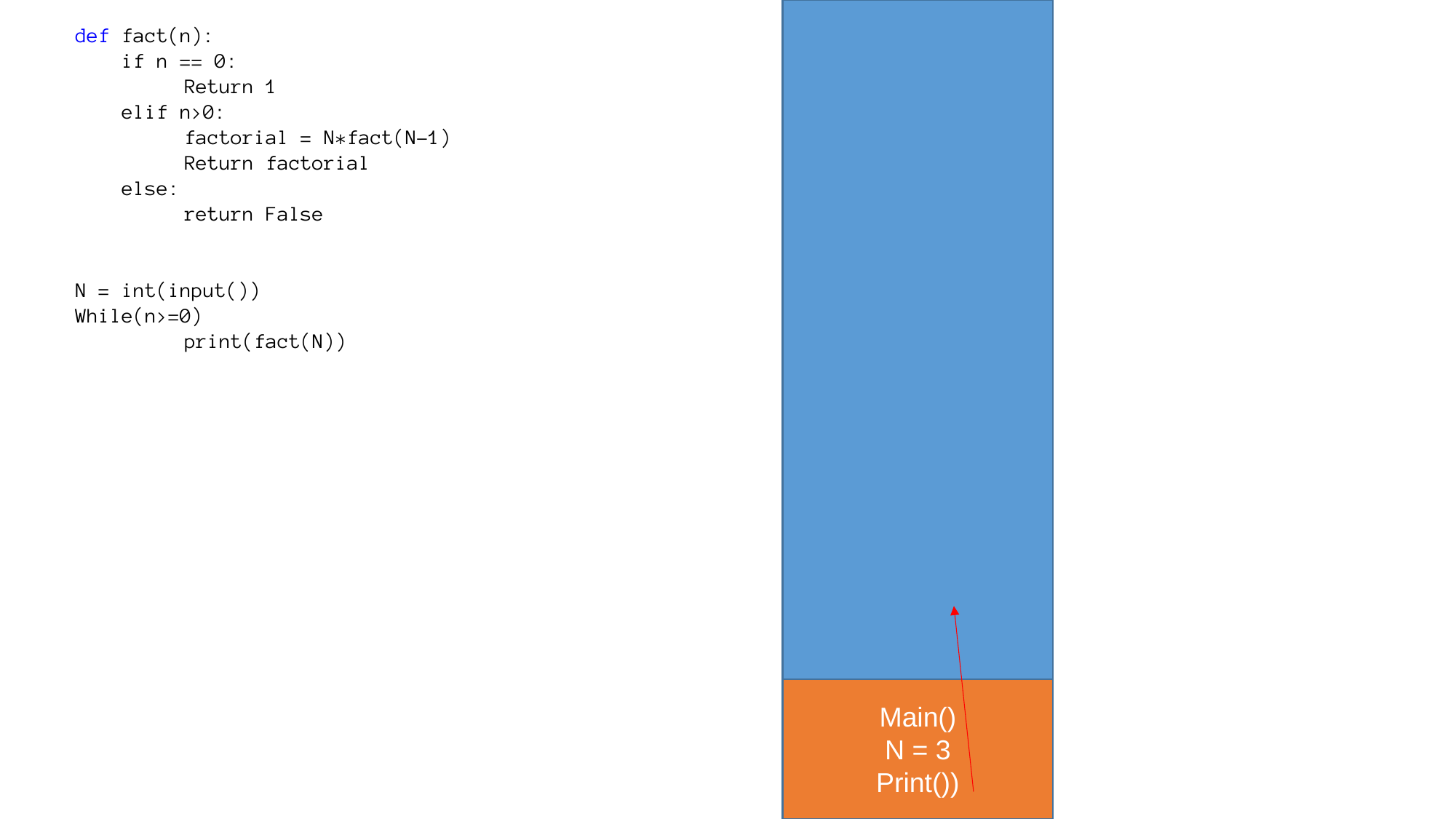

def fact(n):
    if n == 0:
	Return 1
    elif n>0:
	factorial = N*fact(N-1)
	Return factorial
    else:
	return False

N = int(input())
While(n>=0)
	print(fact(N))
Main()
N = 3
Print())